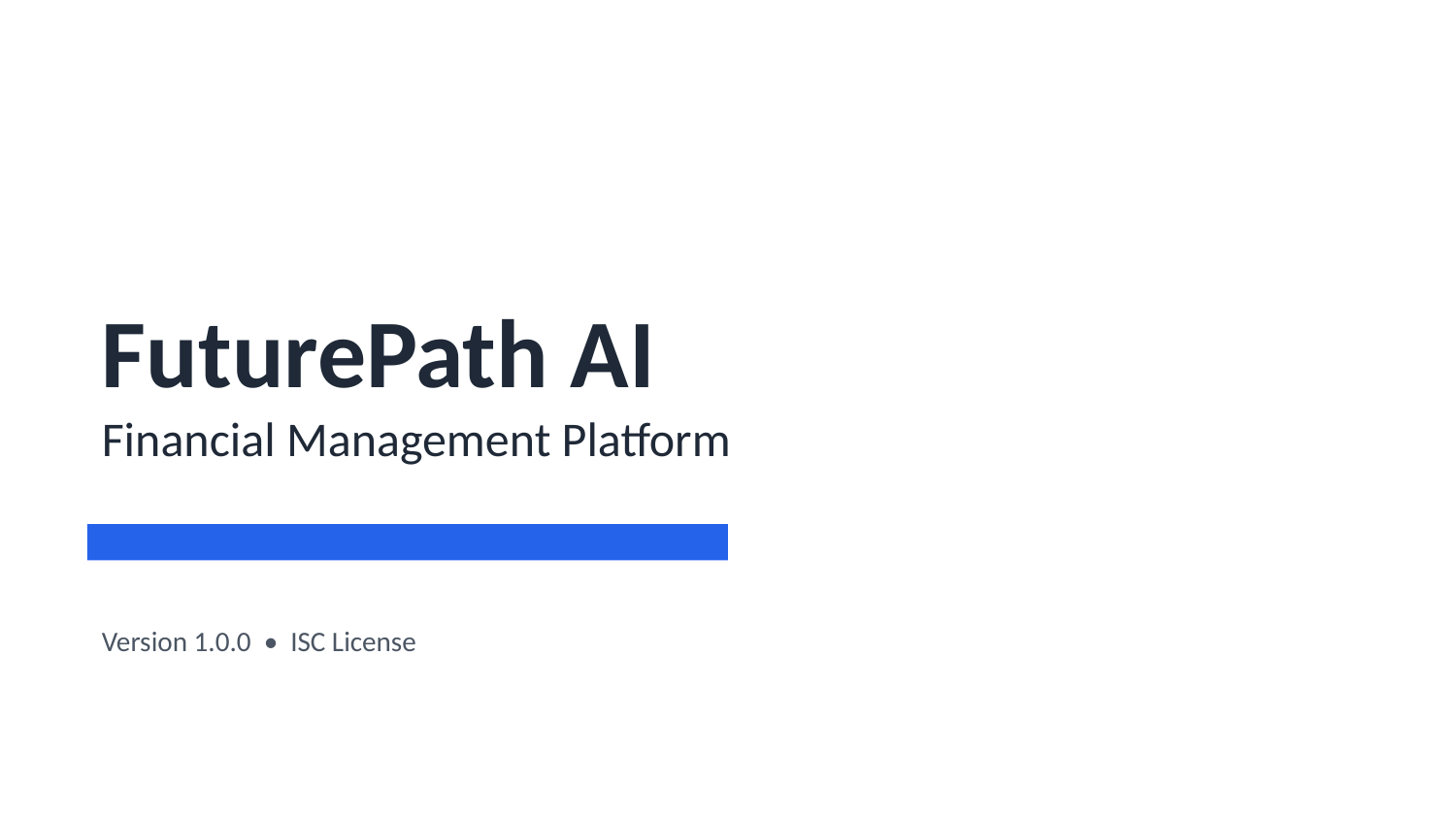

FuturePath AI
Financial Management Platform

Version 1.0.0  •  ISC License